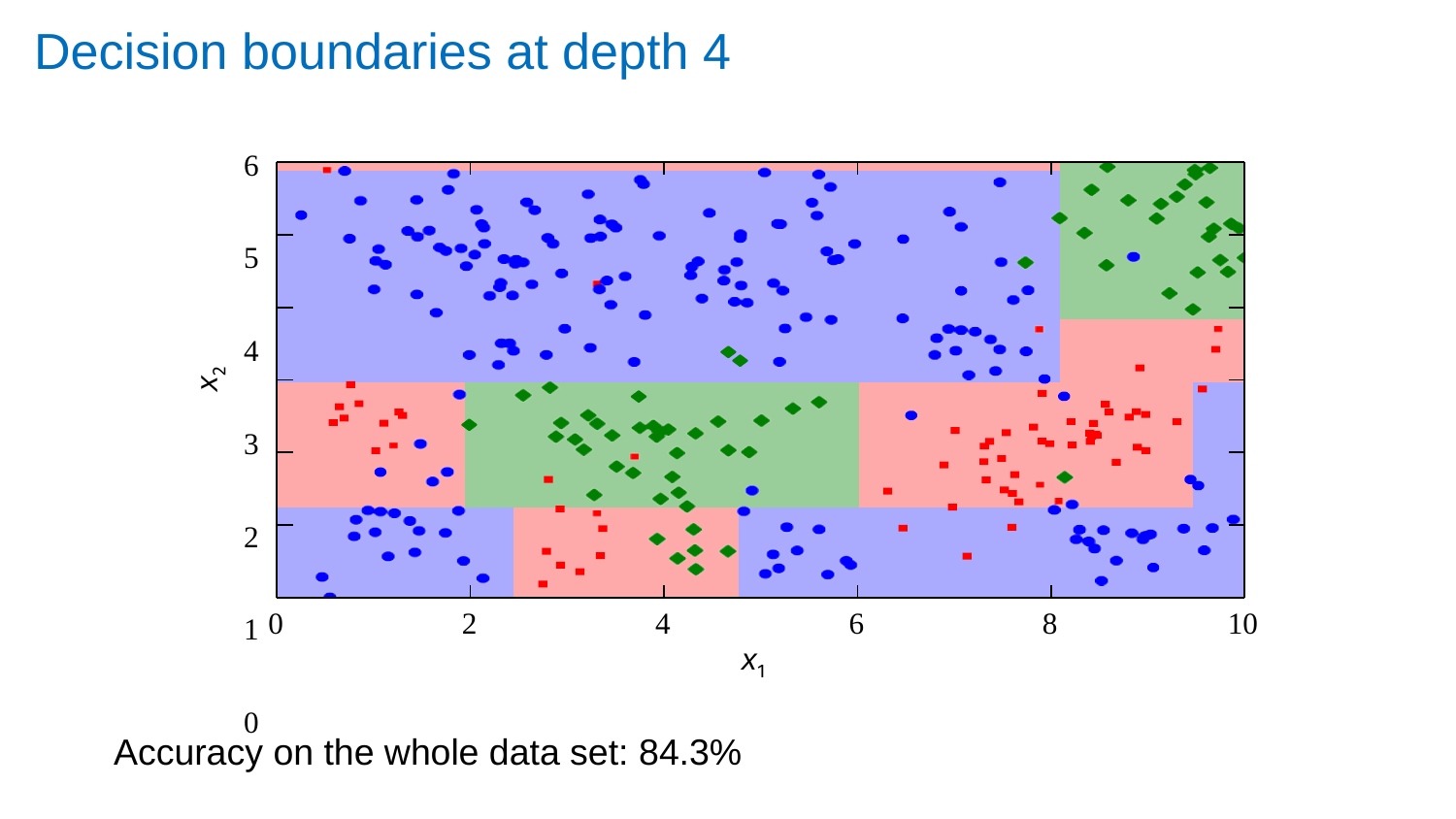

Decision boundaries at depth 4
6

5

4

3

2

1

0

x2
0
2
4
6
8
10
x1
Accuracy on the whole data set: 84.3%